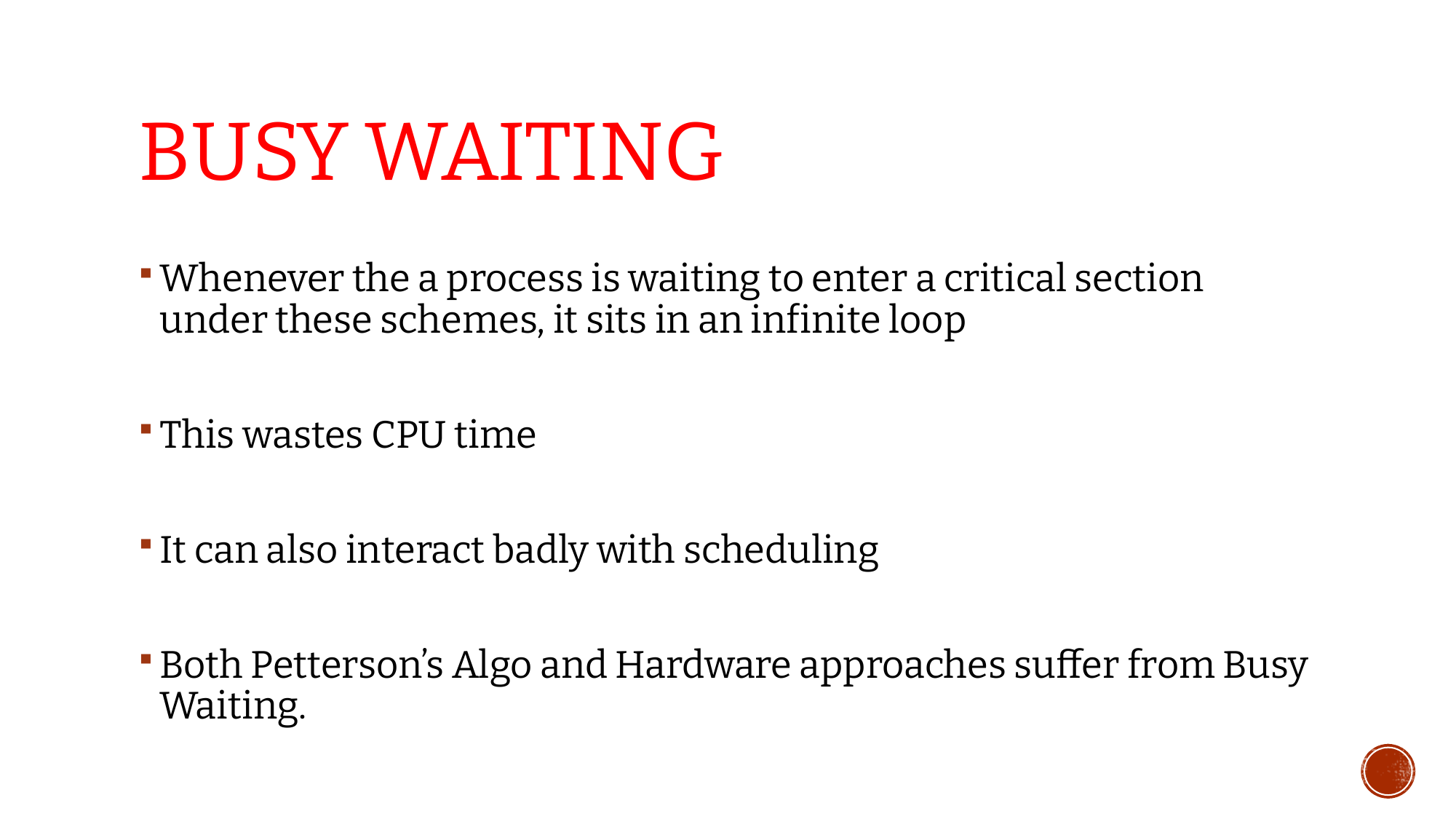

# Busy Waiting
Whenever the a process is waiting to enter a critical section under these schemes, it sits in an infinite loop

This wastes CPU time

It can also interact badly with scheduling

Both Petterson’s Algo and Hardware approaches suffer from Busy Waiting.